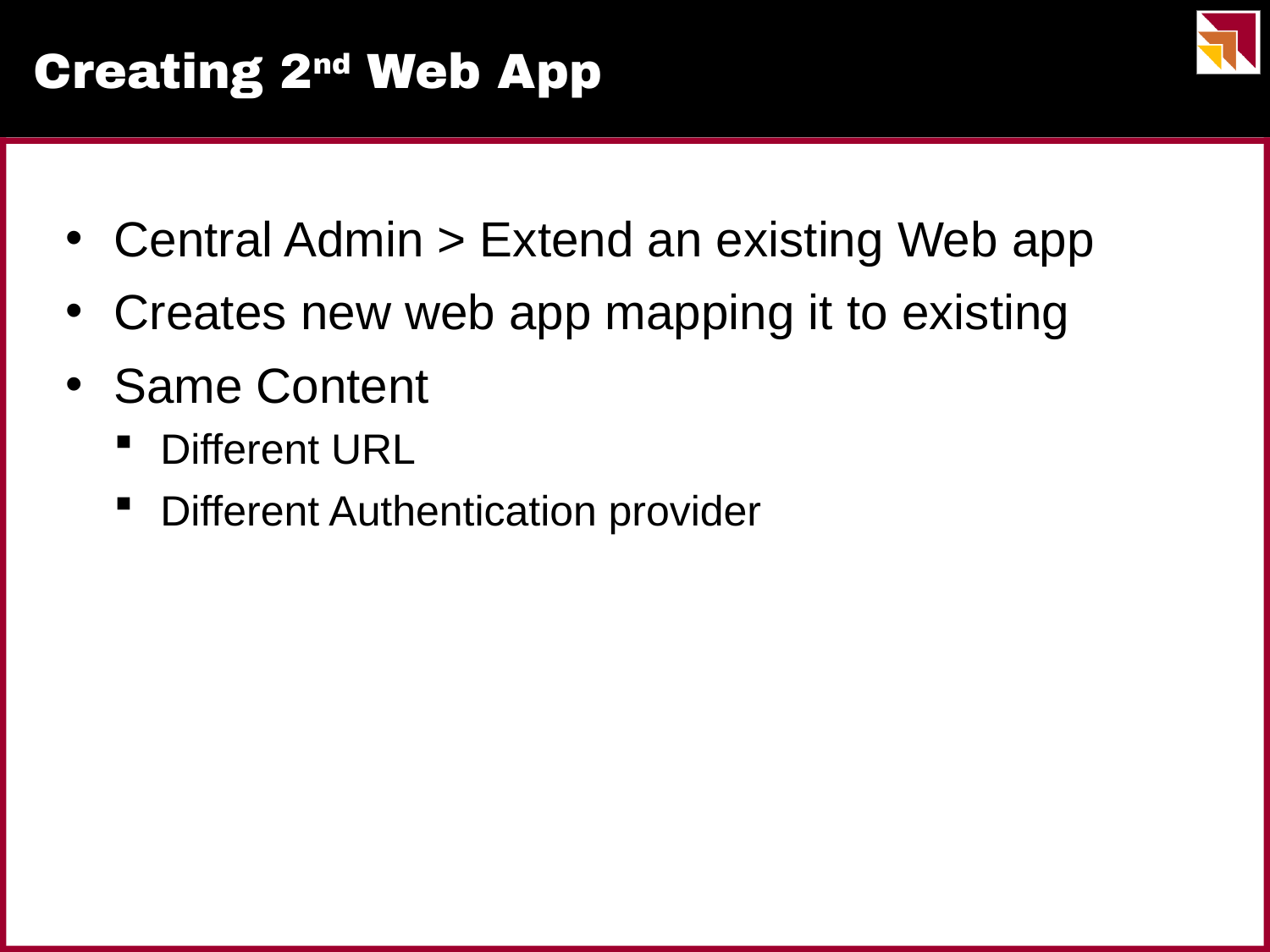

# Creating 2nd Web App
Central Admin > Extend an existing Web app
Creates new web app mapping it to existing
Same Content
Different URL
Different Authentication provider